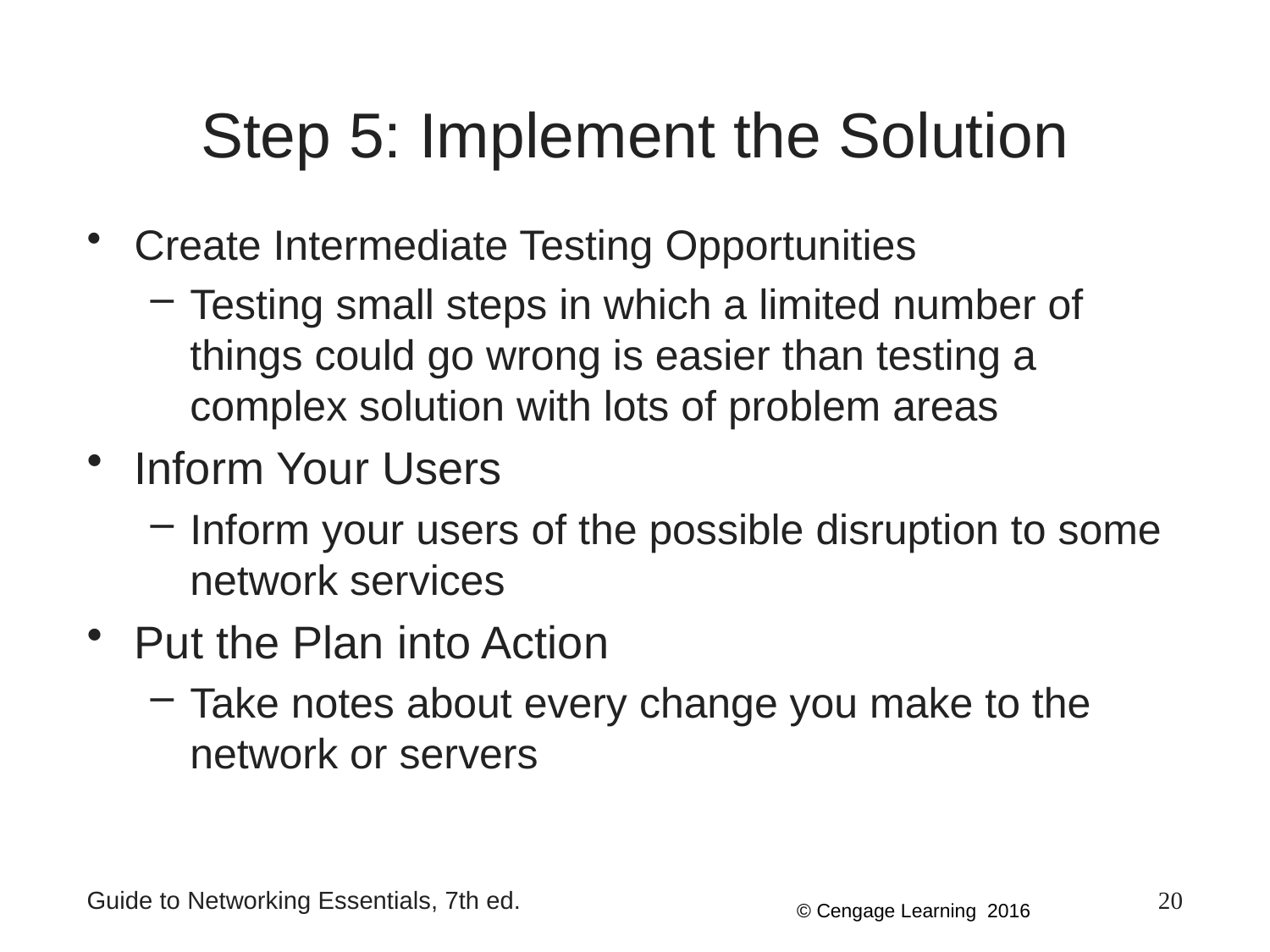

# Step 5: Implement the Solution
Create Intermediate Testing Opportunities
Testing small steps in which a limited number of things could go wrong is easier than testing a complex solution with lots of problem areas
Inform Your Users
Inform your users of the possible disruption to some network services
Put the Plan into Action
Take notes about every change you make to the network or servers
Guide to Networking Essentials, 7th ed.
20